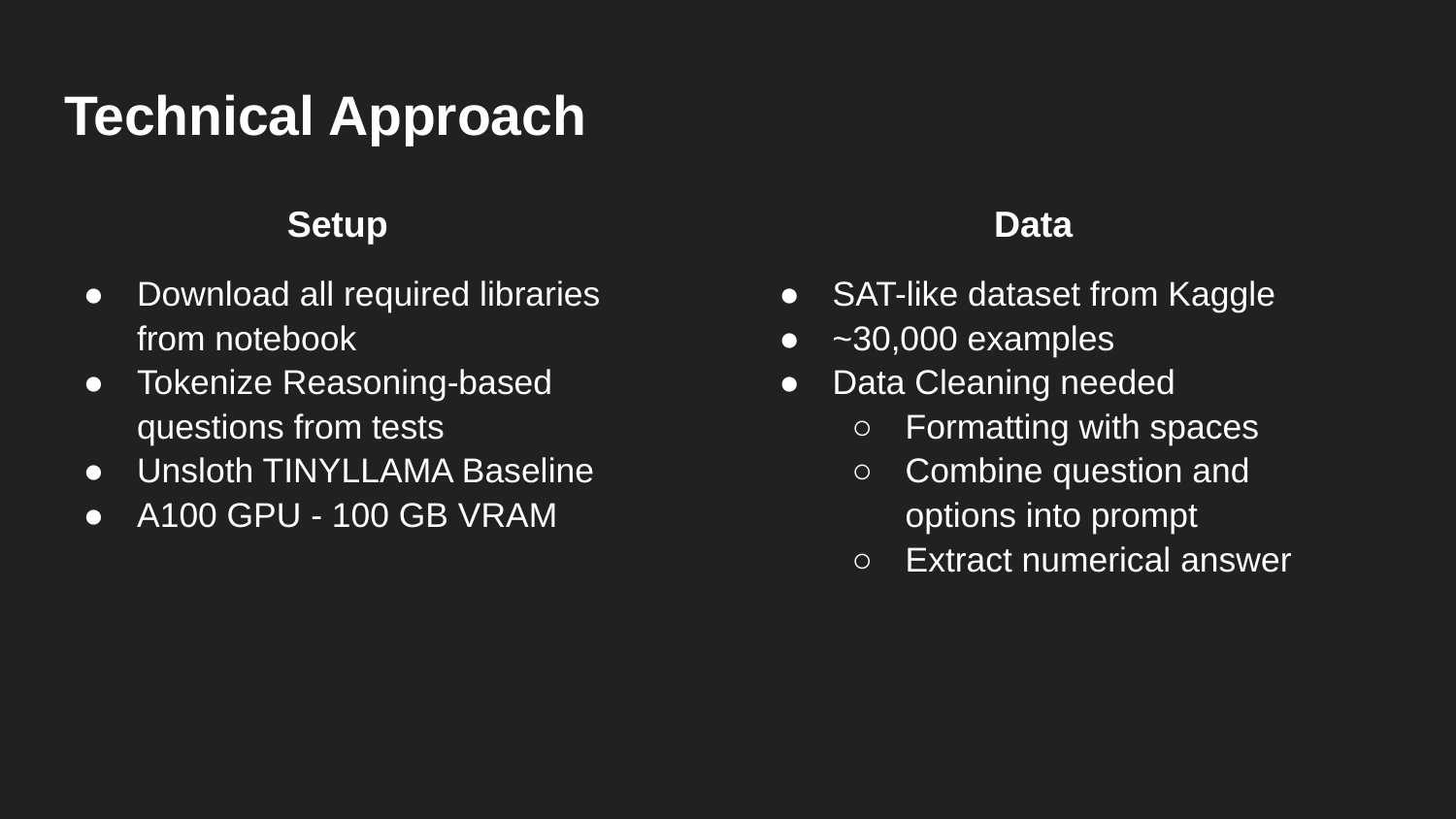

# Technical Approach
Setup
Download all required libraries from notebook
Tokenize Reasoning-based questions from tests
Unsloth TINYLLAMA Baseline
A100 GPU - 100 GB VRAM

Data
SAT-like dataset from Kaggle
~30,000 examples
Data Cleaning needed
Formatting with spaces
Combine question and options into prompt
Extract numerical answer